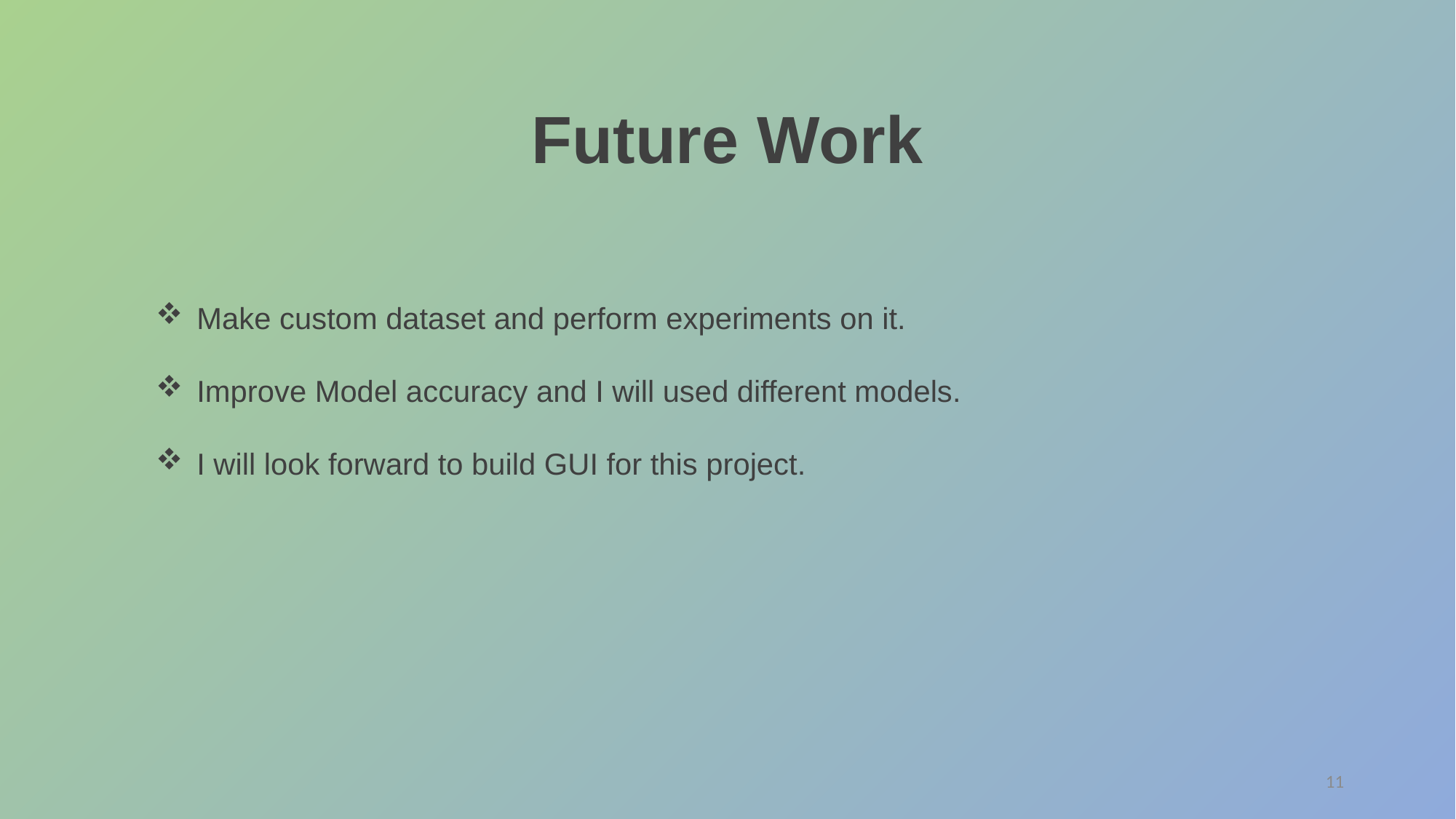

Future Work

Make custom dataset and perform experiments on it.

Improve Model accuracy and I will used different models.

I will look forward to build GUI for this project.

11